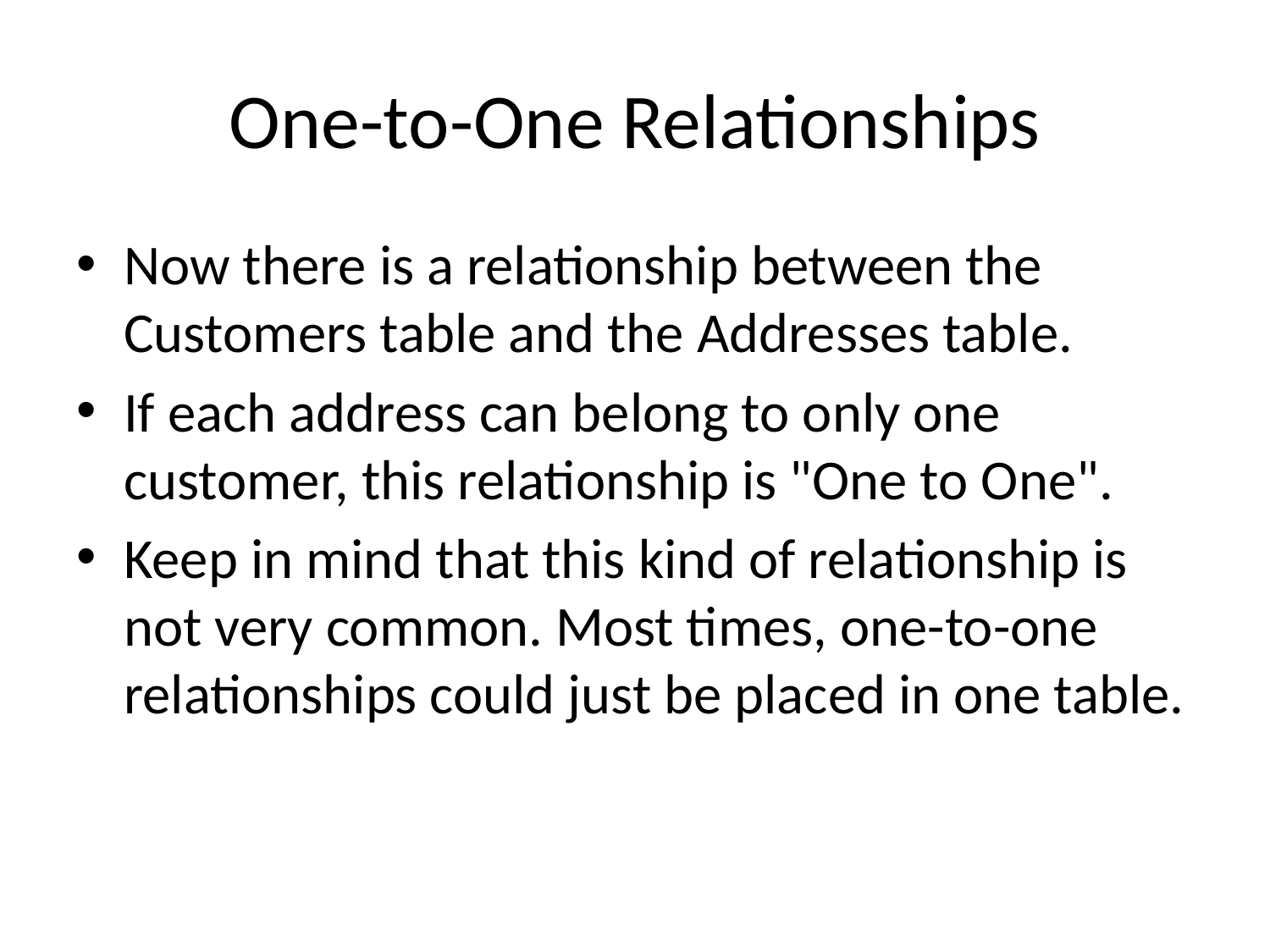

# One-to-One Relationships
Now there is a relationship between the Customers table and the Addresses table.
If each address can belong to only one customer, this relationship is "One to One".
Keep in mind that this kind of relationship is not very common. Most times, one-to-one relationships could just be placed in one table.